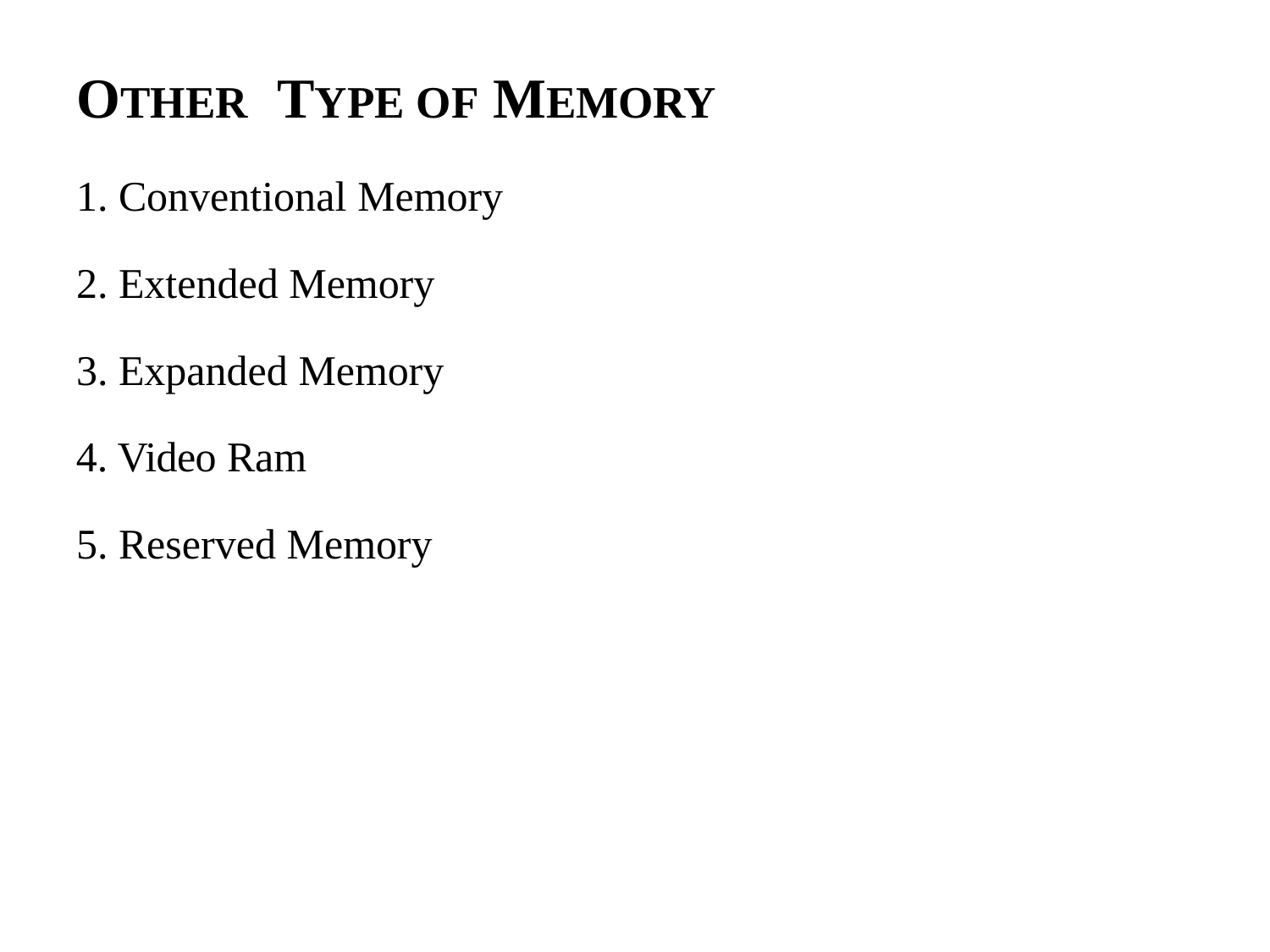

# OTHER	TYPE OF MEMORY
Conventional Memory
Extended Memory
Expanded Memory
Video Ram
Reserved Memory
83